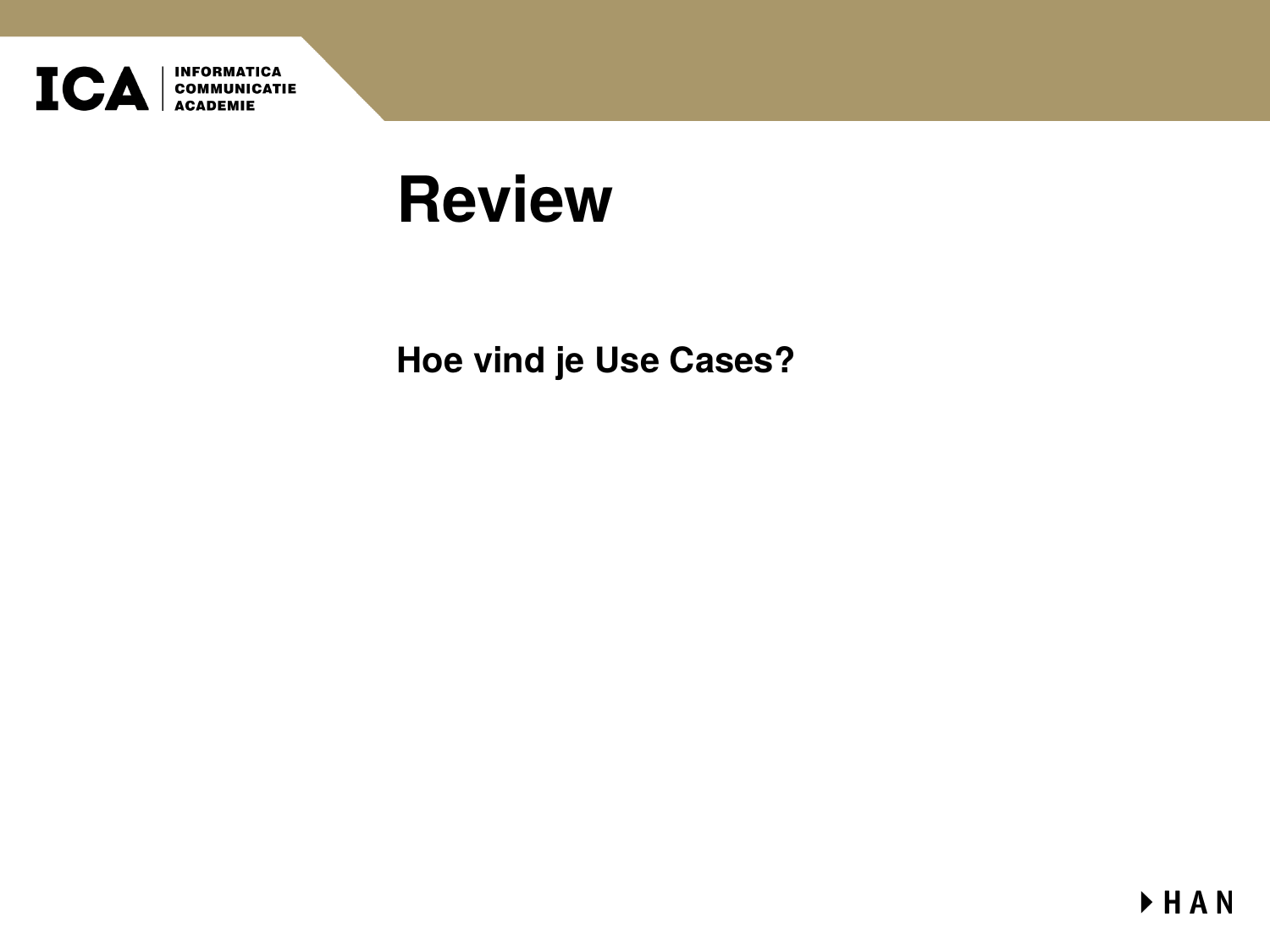

# Review

Hoe vind je Use Cases?